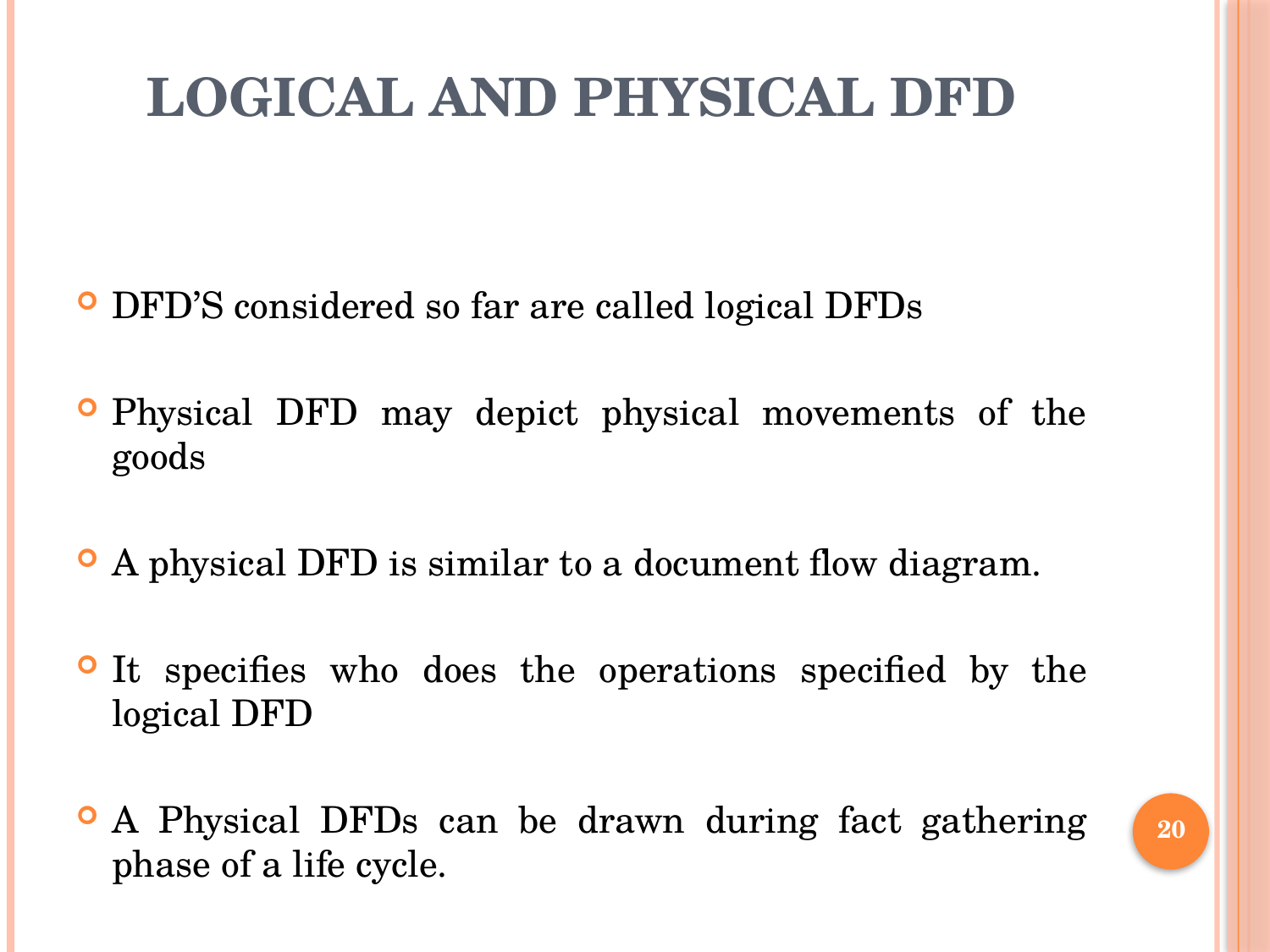

# Logical and Physical DFD

DFD’S considered so far are called logical DFDs

Physical DFD may depict physical movements of the goods

A physical DFD is similar to a document flow diagram.

It specifies who does the operations specified by the logical DFD

A Physical DFDs can be drawn during fact gathering phase of a life cycle.

20